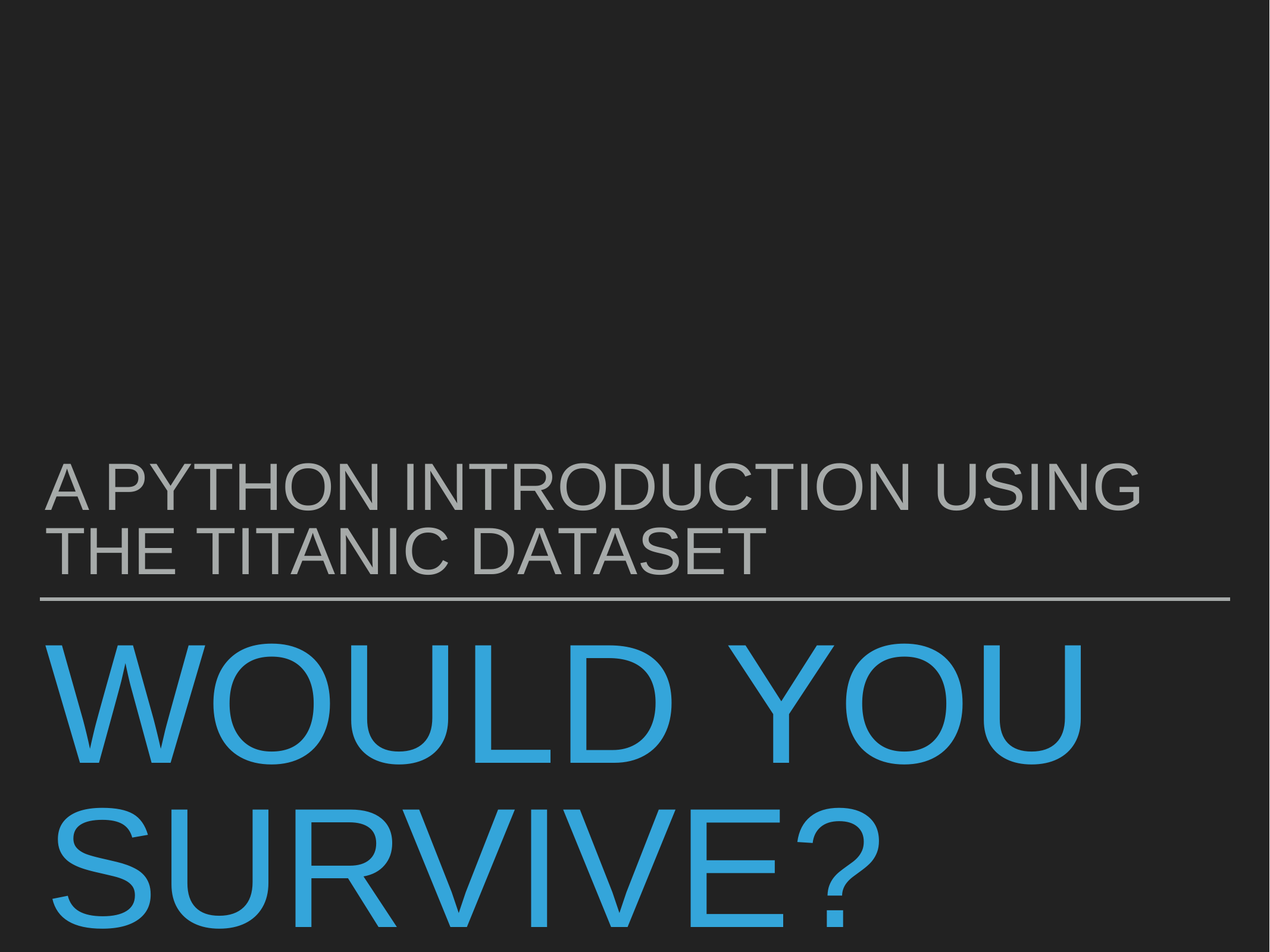

A python introduction using the titanic dataset
# Would you survive?